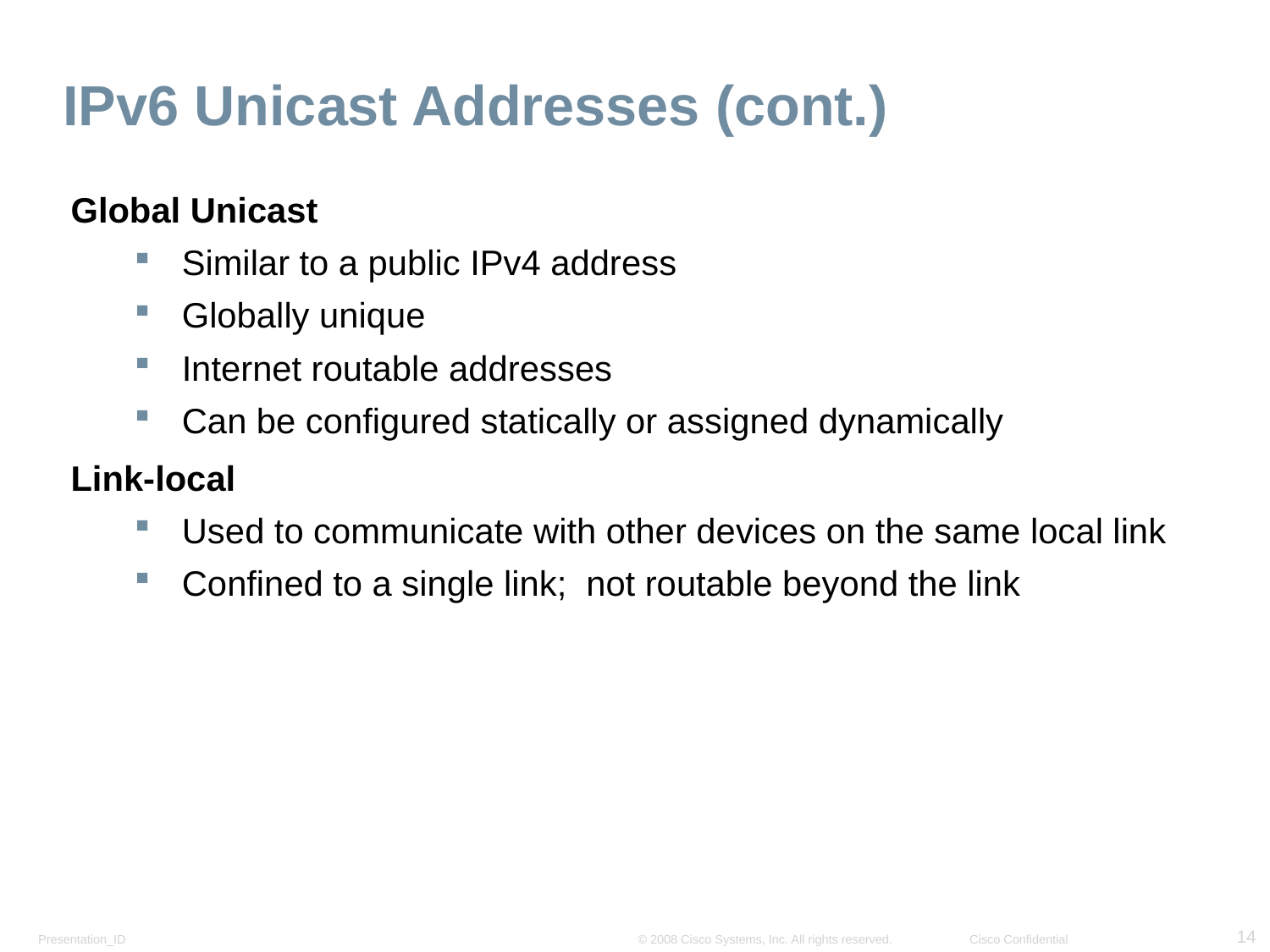

# IPv6 Unicast Addresses (cont.)
Global Unicast
Similar to a public IPv4 address
Globally unique
Internet routable addresses
Can be configured statically or assigned dynamically
Link-local
Used to communicate with other devices on the same local link
Confined to a single link;  not routable beyond the link